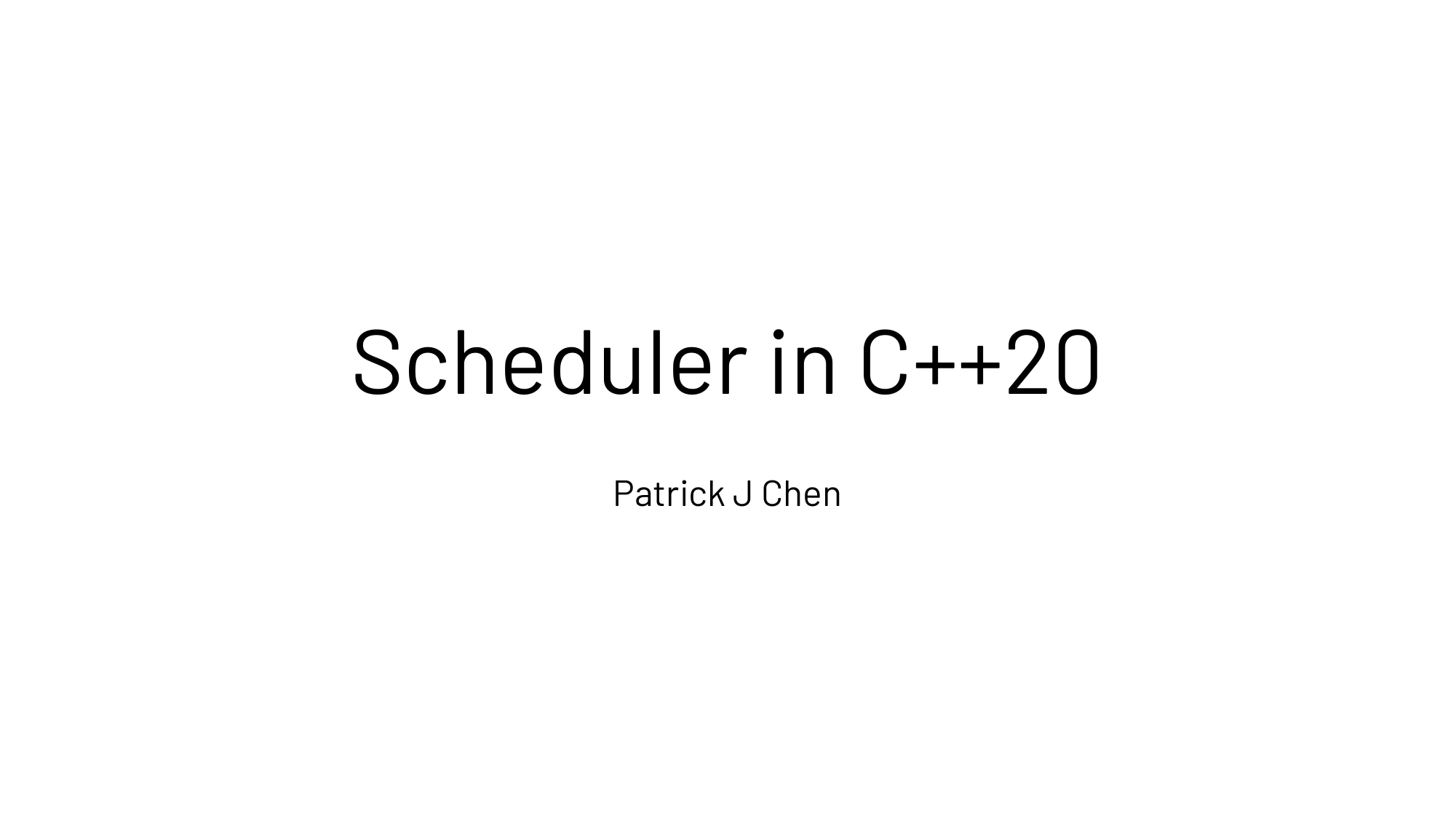

# Scheduler in C++20
Patrick J Chen